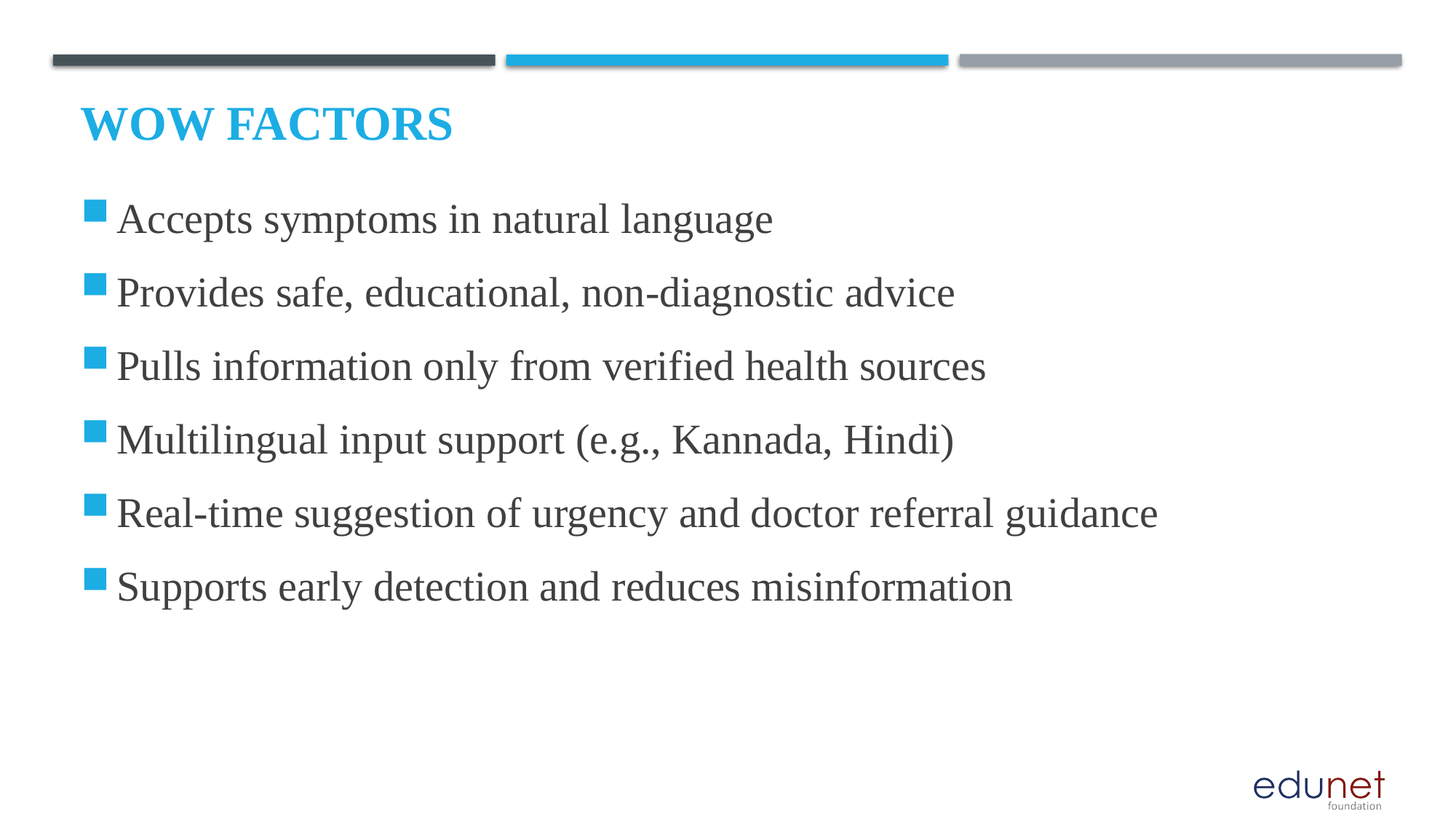

# Wow factors
Accepts symptoms in natural language
Provides safe, educational, non-diagnostic advice
Pulls information only from verified health sources
Multilingual input support (e.g., Kannada, Hindi)
Real-time suggestion of urgency and doctor referral guidance
Supports early detection and reduces misinformation